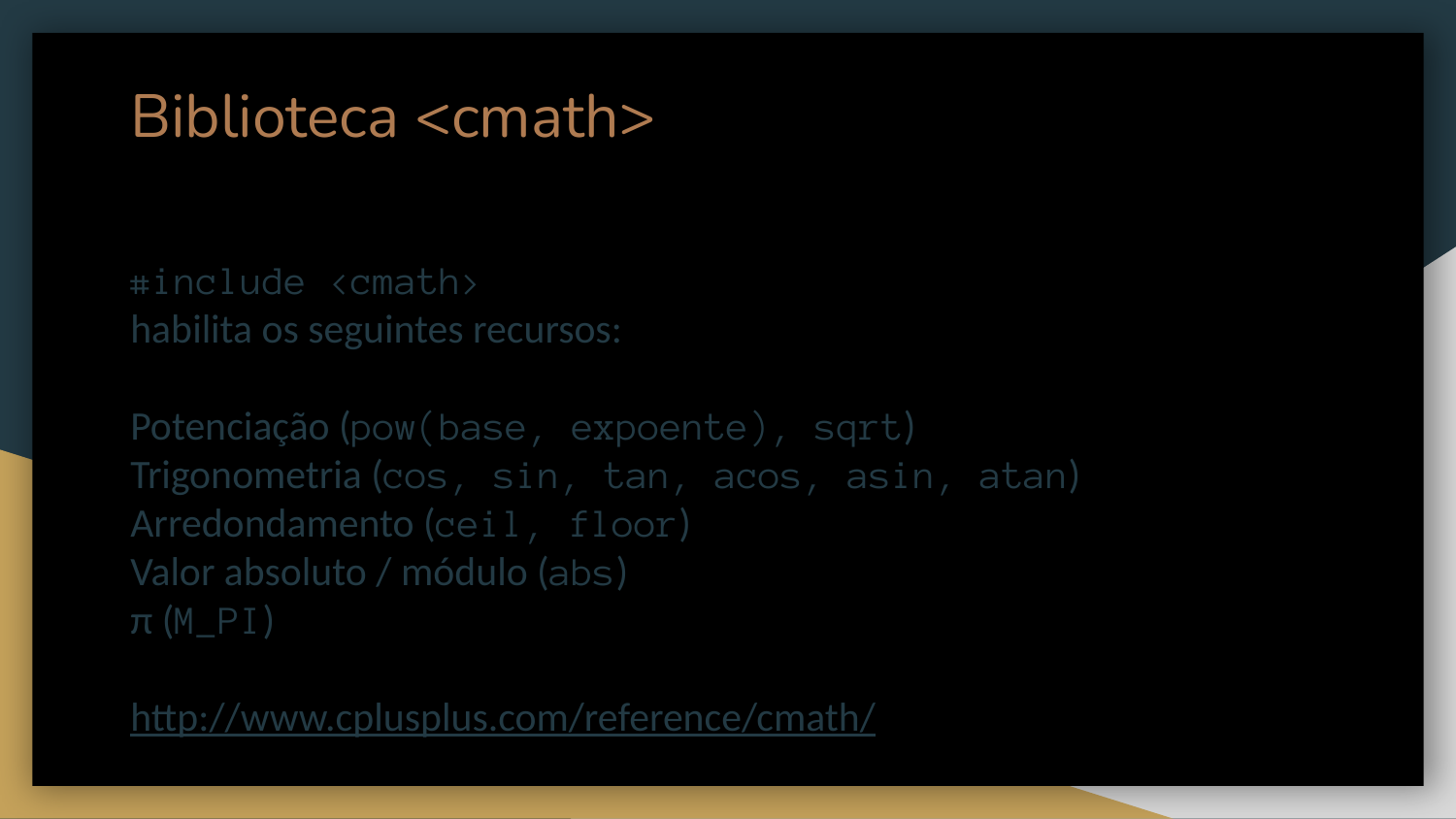

# Biblioteca <cmath>
#include <cmath>
habilita os seguintes recursos:

Potenciação (pow(base, expoente), sqrt)
Trigonometria (cos, sin, tan, acos, asin, atan)
Arredondamento (ceil, floor)
Valor absoluto / módulo (abs)
π (M_PI)

http://www.cplusplus.com/reference/cmath/